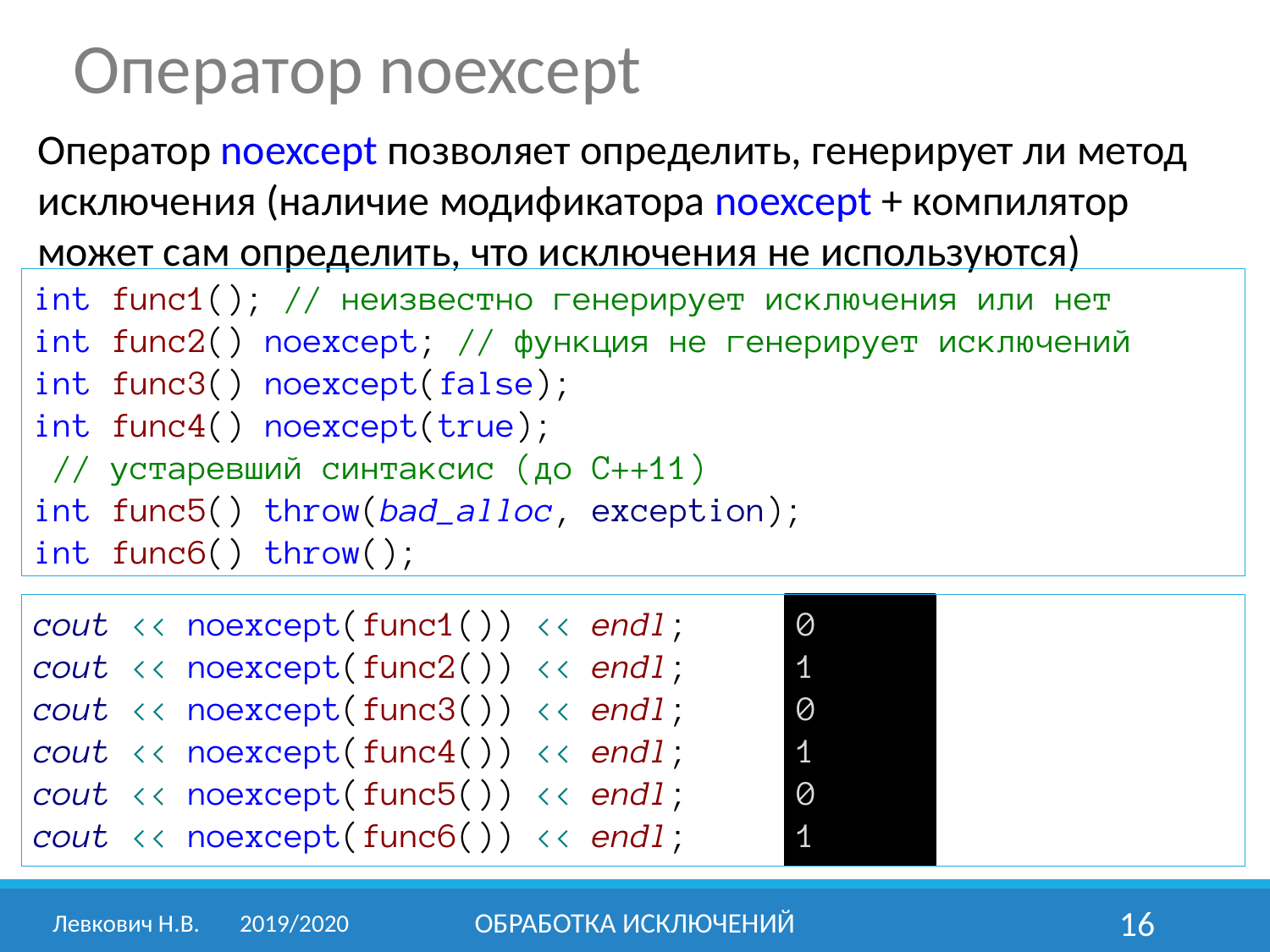

Оператор noexcept
Оператор noexcept позволяет определить, генерирует ли метод исключения (наличие модификатора noexcept + компилятор может сам определить, что исключения не используются)
int func1(); // неизвестно генерирует исключения или нет
int func2() noexcept; // функция не генерирует исключений
int func3() noexcept(false);
int func4() noexcept(true);
 // устаревший синтаксис (до C++11)
int func5() throw(bad_alloc, exception);
int func6() throw();
cout << noexcept(func1()) << endl;
cout << noexcept(func2()) << endl;
cout << noexcept(func3()) << endl;
cout << noexcept(func4()) << endl;
cout << noexcept(func5()) << endl;
cout << noexcept(func6()) << endl;
0
1
0
1
0
1
Левкович Н.В.	2019/2020
Обработка исключений
16